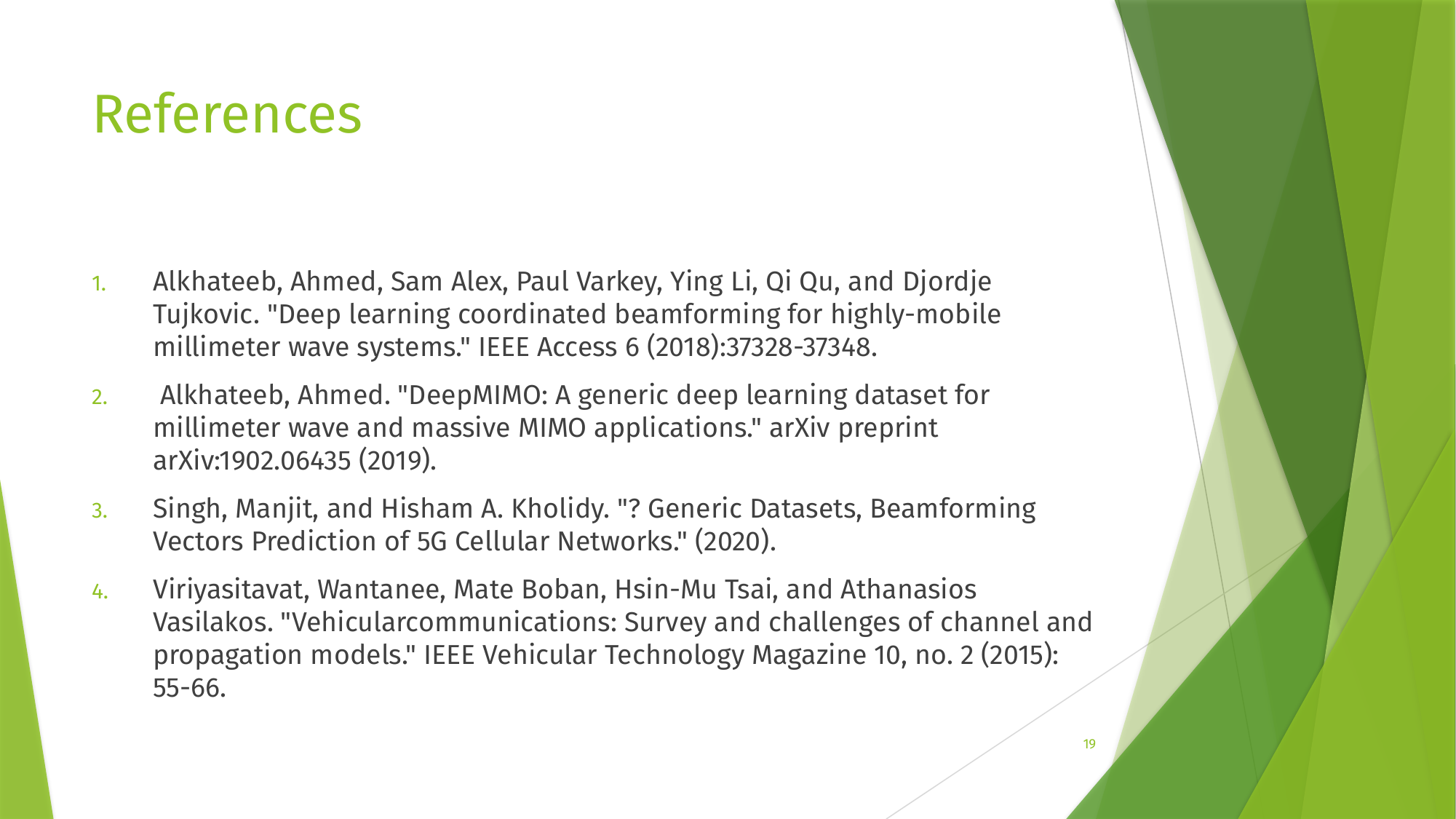

# References
Alkhateeb, Ahmed, Sam Alex, Paul Varkey, Ying Li, Qi Qu, and Djordje Tujkovic. "Deep learning coordinated beamforming for highly-mobile millimeter wave systems." IEEE Access 6 (2018):37328-37348.
 Alkhateeb, Ahmed. "DeepMIMO: A generic deep learning dataset for millimeter wave and massive MIMO applications." arXiv preprint arXiv:1902.06435 (2019).
Singh, Manjit, and Hisham A. Kholidy. "? Generic Datasets, Beamforming Vectors Prediction of 5G Cellular Networks." (2020).
Viriyasitavat, Wantanee, Mate Boban, Hsin-Mu Tsai, and Athanasios Vasilakos. "Vehicularcommunications: Survey and challenges of channel and propagation models." IEEE Vehicular Technology Magazine 10, no. 2 (2015): 55-66.

19